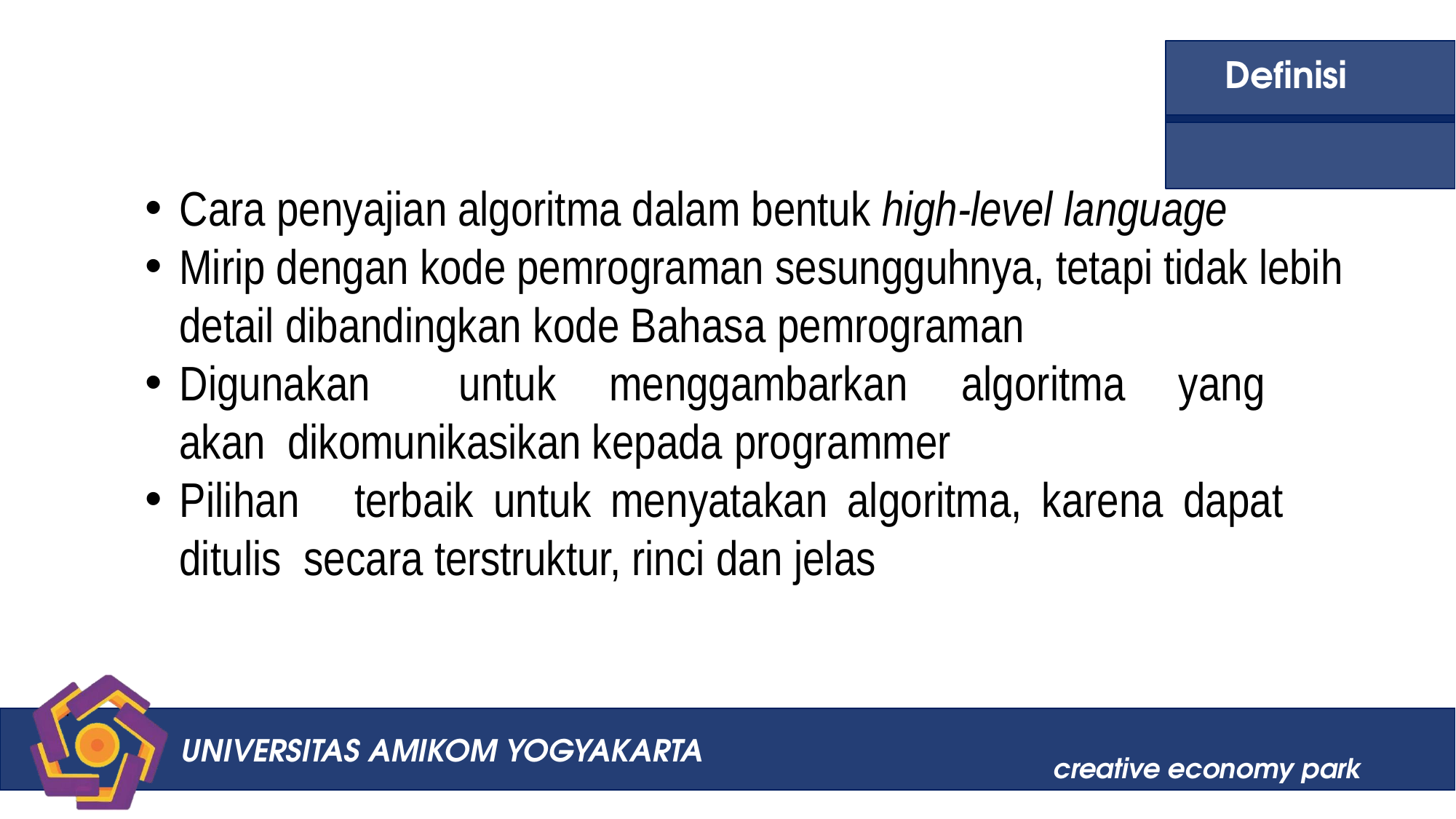

# Definisi

Cara penyajian algoritma dalam bentuk high-level language
Mirip dengan kode pemrograman sesungguhnya, tetapi tidak lebih  detail dibandingkan kode Bahasa pemrograman
Digunakan	untuk	menggambarkan	algoritma	yang	akan  dikomunikasikan kepada programmer
Pilihan	terbaik	untuk	menyatakan	algoritma,	karena	dapat	ditulis  secara terstruktur, rinci dan jelas

UNIVERSITAS AMIKOM YOGYAKARTA
creative economy park